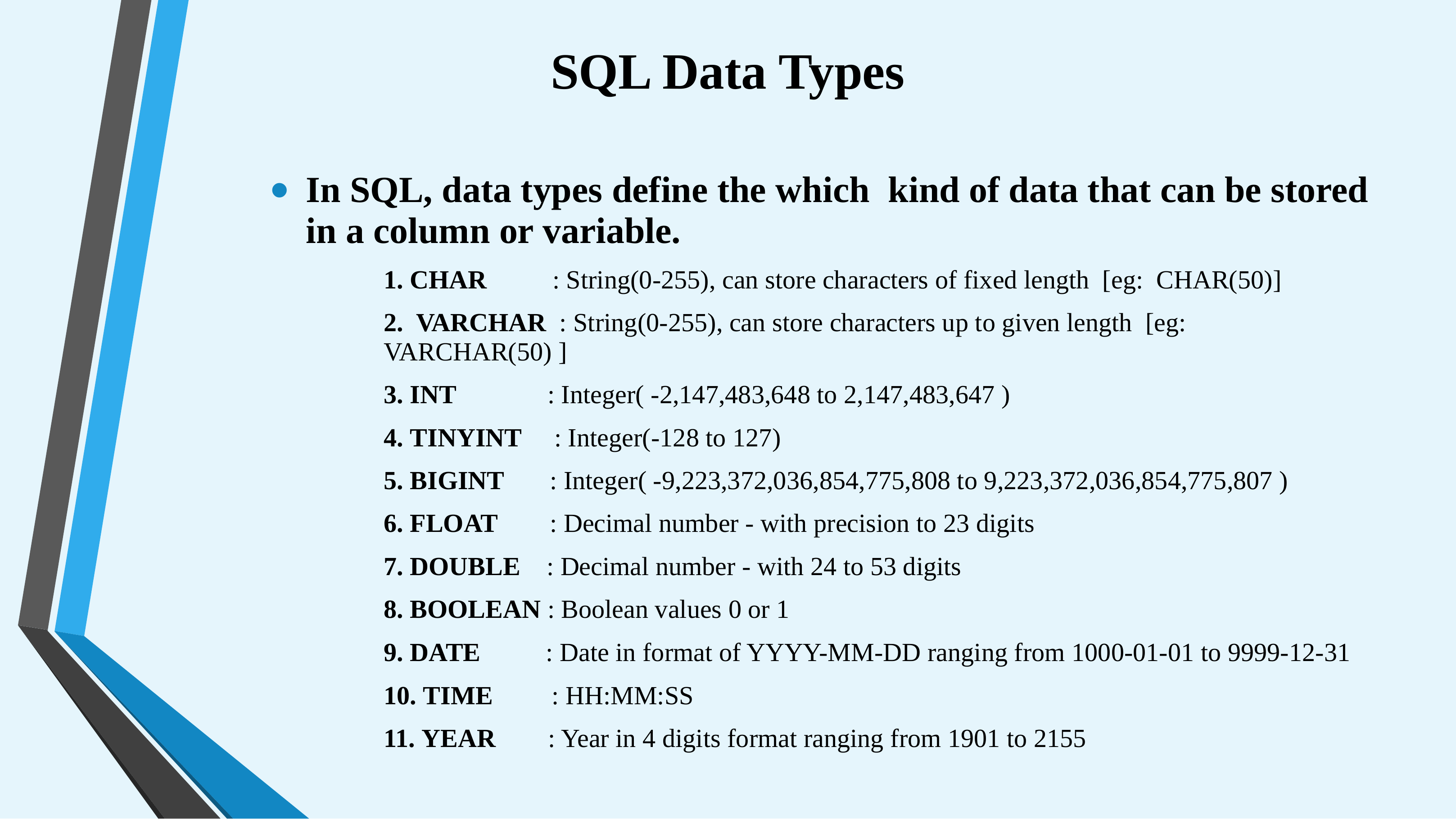

# SQL Data Types
In SQL, data types define the which  kind of data that can be stored in a column or variable.
1. CHAR          : String(0-255), can store characters of fixed length  [eg:  CHAR(50)]
2.  VARCHAR  : String(0-255), can store characters up to given length  [eg:  VARCHAR(50) ]
3. INT              : Integer( -2,147,483,648 to 2,147,483,647 )
4. TINYINT     : Integer(-128 to 127)
5. BIGINT       : Integer( -9,223,372,036,854,775,808 to 9,223,372,036,854,775,807 )
6. FLOAT        : Decimal number - with precision to 23 digits
7. DOUBLE    : Decimal number - with 24 to 53 digits
8. BOOLEAN : Boolean values 0 or 1
9. DATE          : Date in format of YYYY-MM-DD ranging from 1000-01-01 to 9999-12-31
10. TIME         : HH:MM:SS
11. YEAR        : Year in 4 digits format ranging from 1901 to 2155